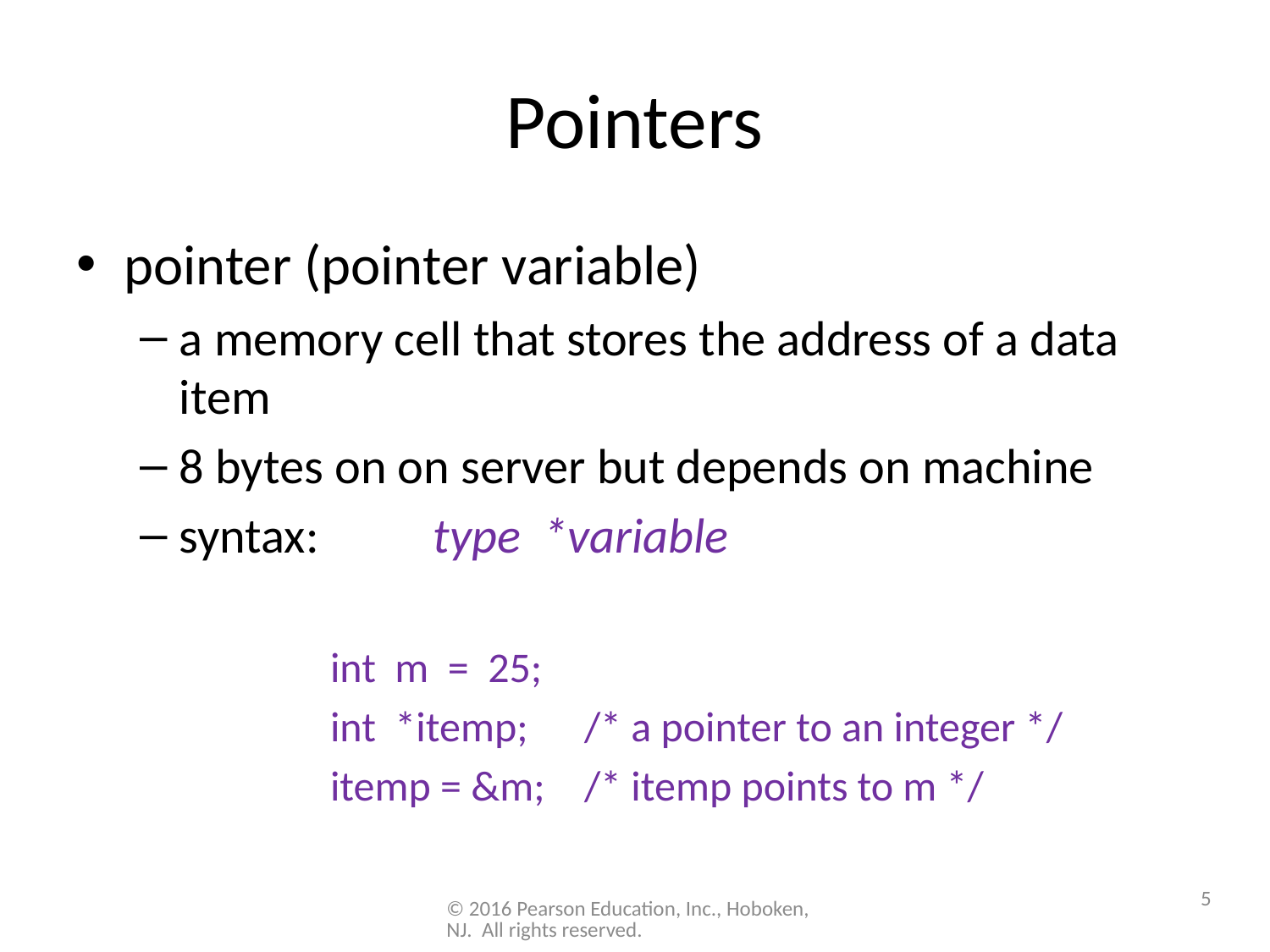

# Pointers
pointer (pointer variable)
a memory cell that stores the address of a data item
8 bytes on on server but depends on machine
syntax: 	type  *variable

 	int  m  =  25;
	int  *itemp;   	/* a pointer to an integer */
	itemp = &m;   	/* itemp points to m */

5
© 2016 Pearson Education, Inc., Hoboken, NJ.  All rights reserved.